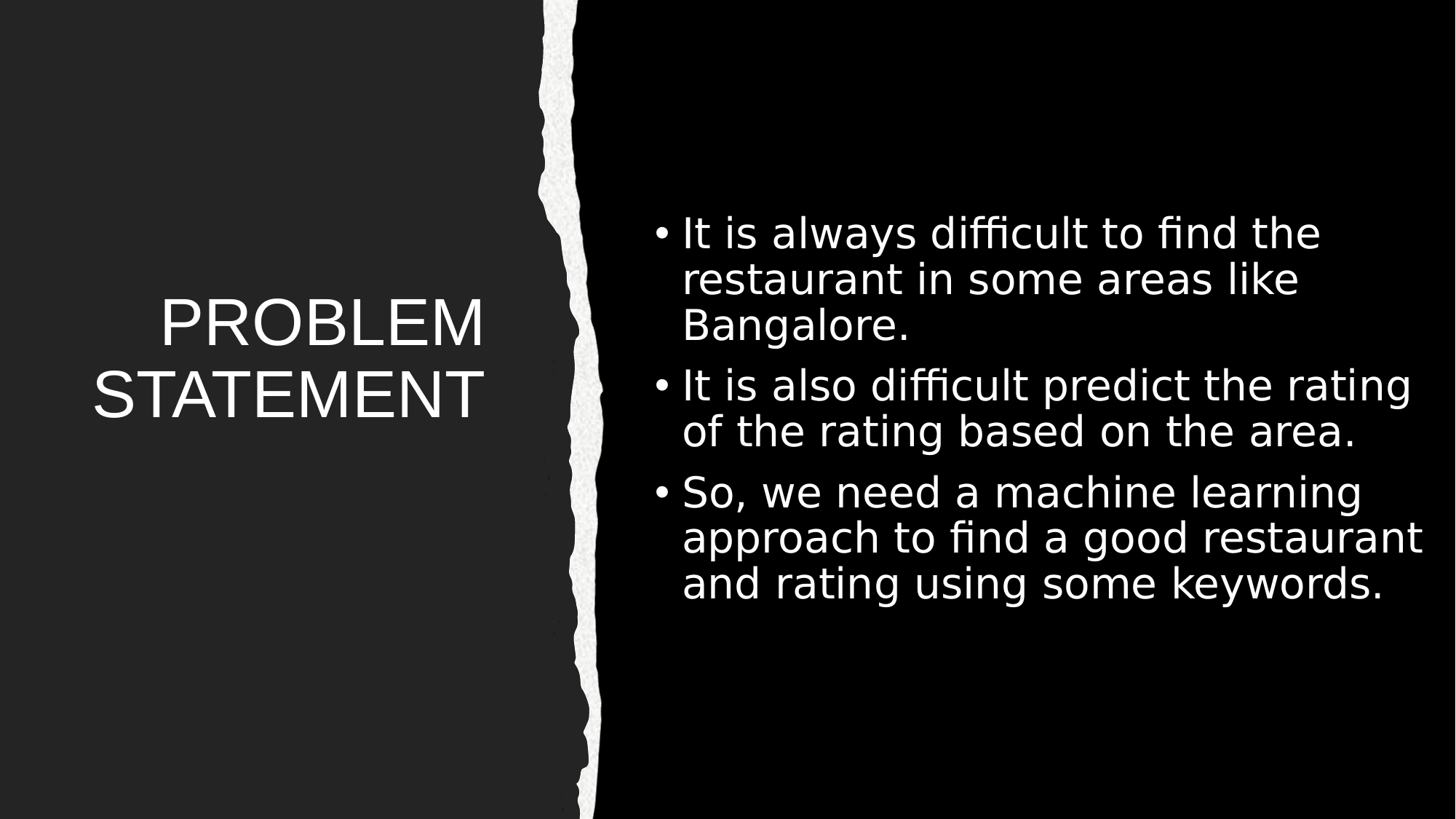

# PROBLEM STATEMENT
It is always difficult to find the restaurant in some areas like Bangalore.
It is also difficult predict the rating of the rating based on the area.
So, we need a machine learning approach to find a good restaurant and rating using some keywords.